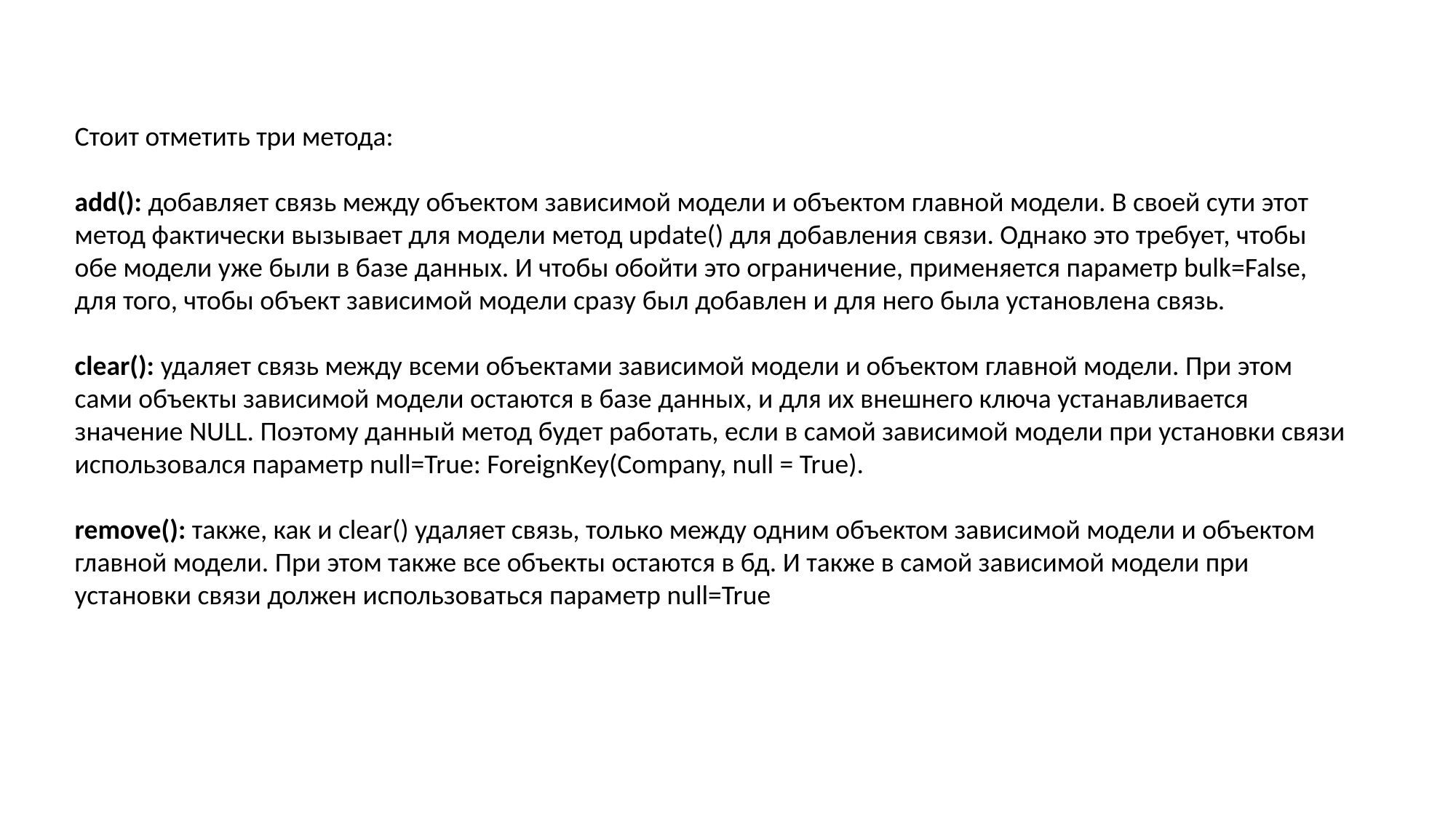

Стоит отметить три метода:

add(): добавляет связь между объектом зависимой модели и объектом главной модели. В своей сути этот метод фактически вызывает для модели метод update() для добавления связи. Однако это требует, чтобы обе модели уже были в базе данных. И чтобы обойти это ограничение, применяется параметр bulk=False, для того, чтобы объект зависимой модели сразу был добавлен и для него была установлена связь.

clear(): удаляет связь между всеми объектами зависимой модели и объектом главной модели. При этом сами объекты зависимой модели остаются в базе данных, и для их внешнего ключа устанавливается значение NULL. Поэтому данный метод будет работать, если в самой зависимой модели при установки связи использовался параметр null=True: ForeignKey(Company, null = True).

remove(): также, как и clear() удаляет связь, только между одним объектом зависимой модели и объектом главной модели. При этом также все объекты остаются в бд. И также в самой зависимой модели при установки связи должен использоваться параметр null=True